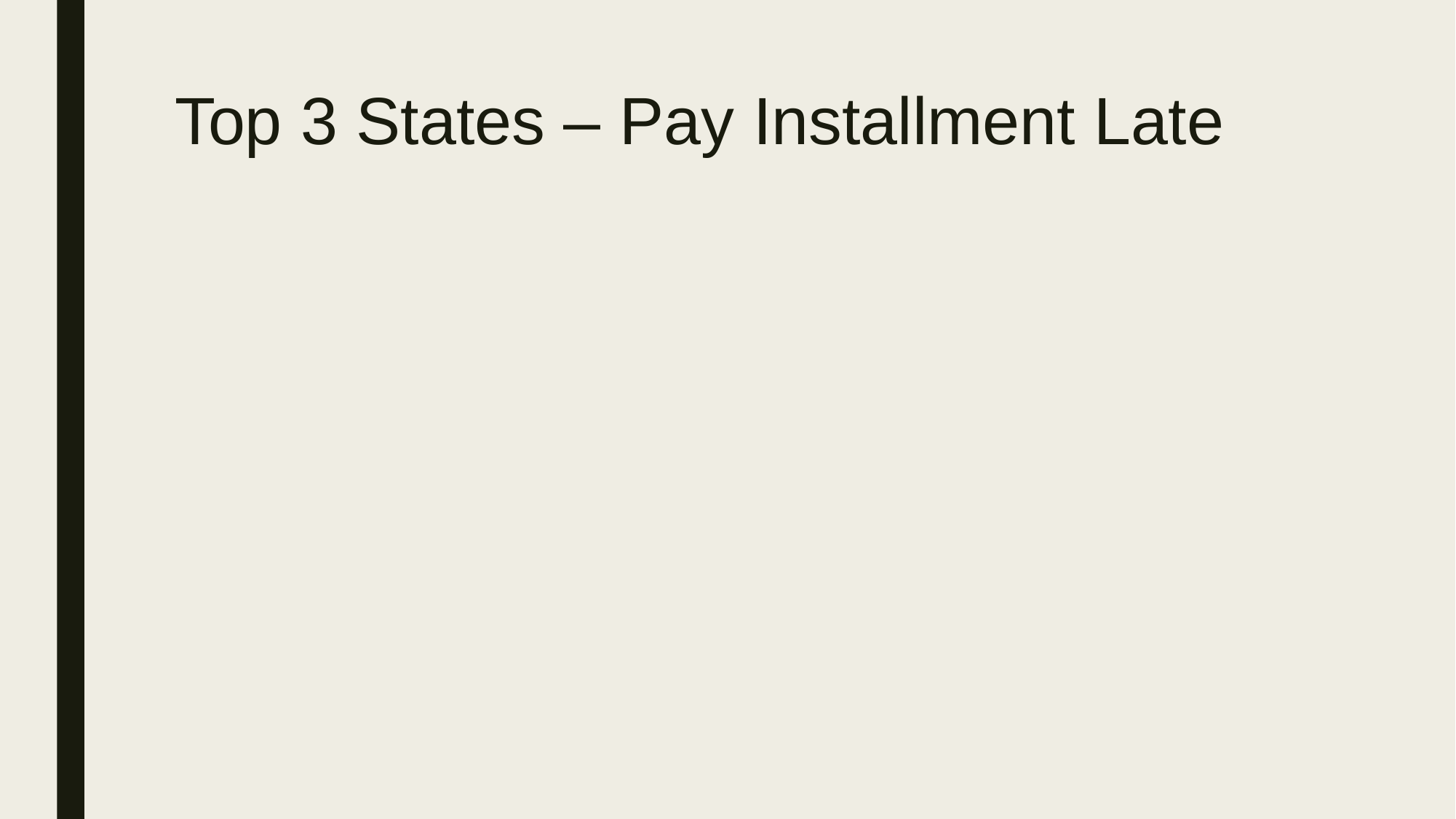

# Top 3 States – Pay Installment Late